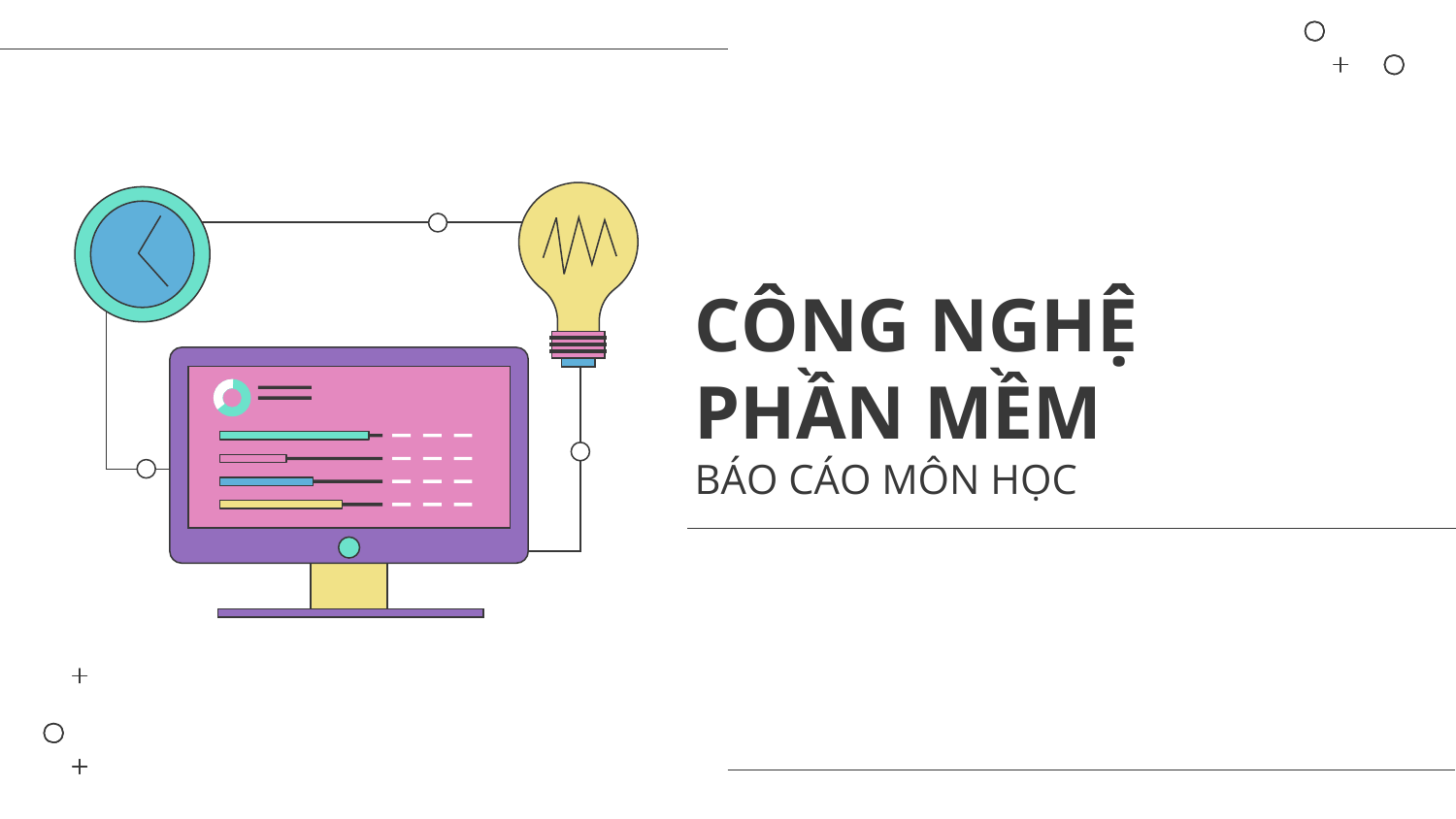

# CÔNG NGHỆ PHẦN MỀM BÁO CÁO MÔN HỌC